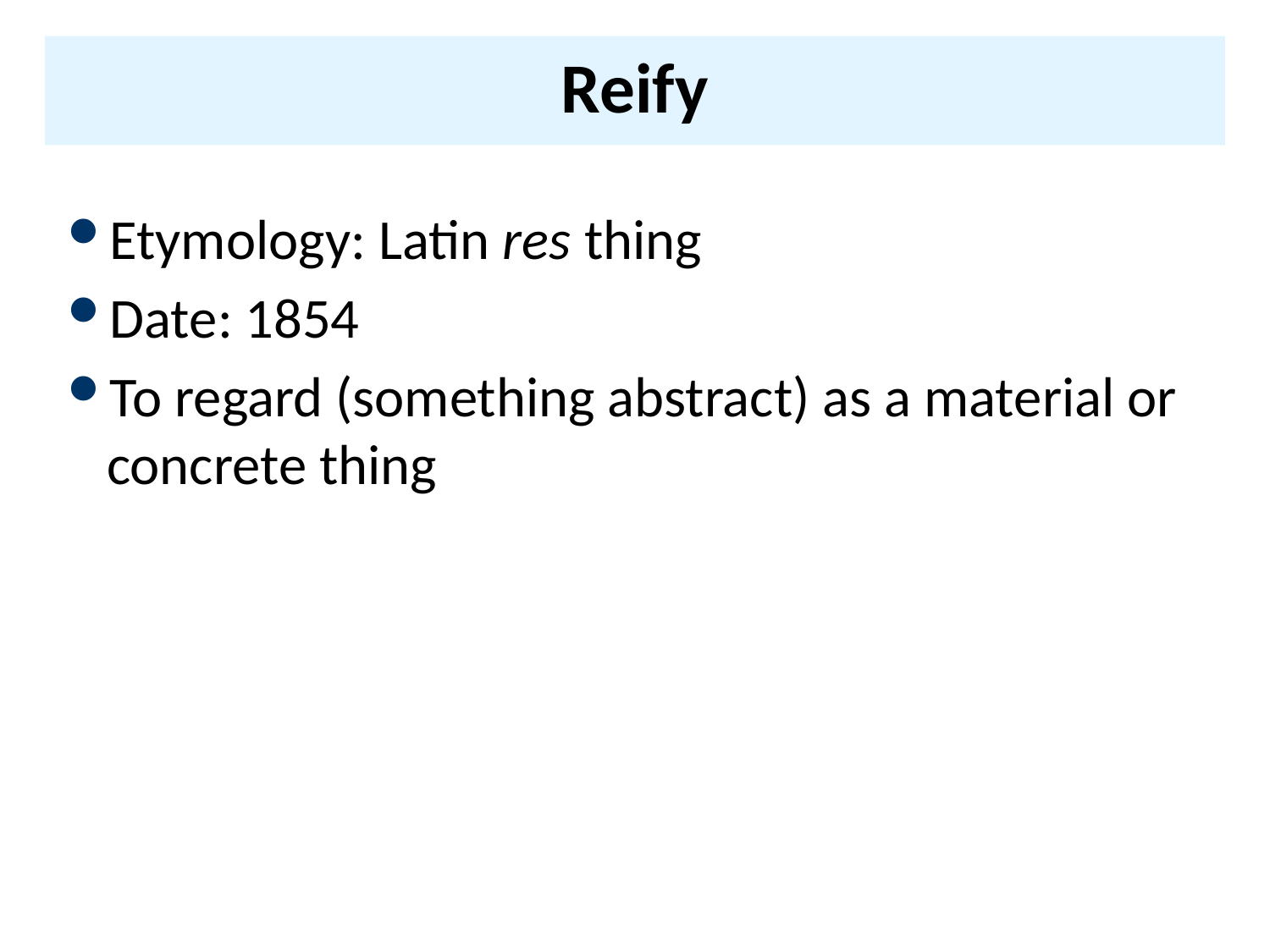

# Reify
Etymology: Latin res thing
Date: 1854
To regard (something abstract) as a material or concrete thing